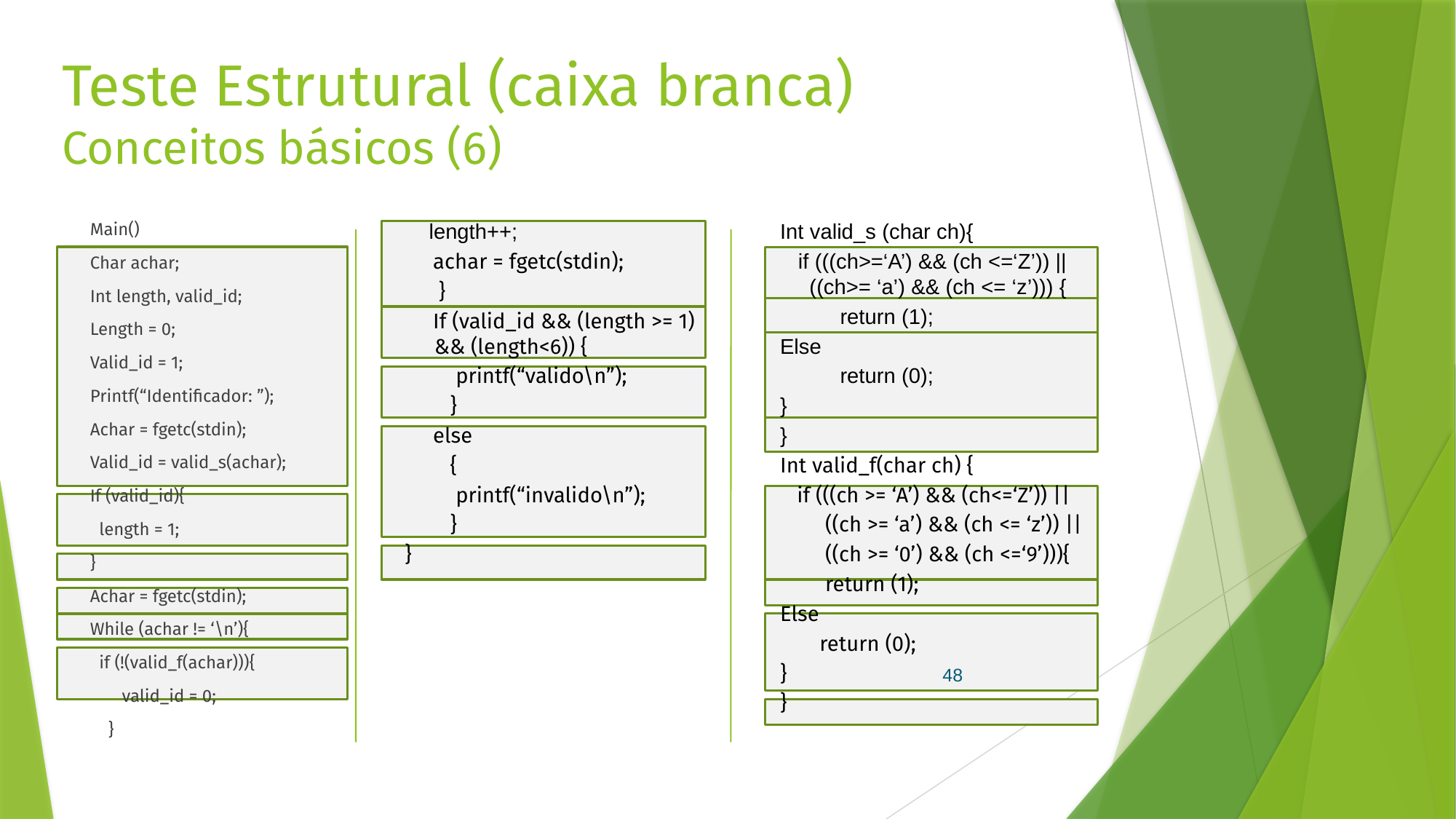

# Teste Estrutural (caixa branca) Conceitos básicos (6)
Main()
Char achar;
Int length, valid_id;
Length = 0;
Valid_id = 1;
Printf(“Identificador: ”);
Achar = fgetc(stdin);
Valid_id = valid_s(achar);
If (valid_id){
  length = 1;
}
Achar = fgetc(stdin);
While (achar != ‘\n’){
  if (!(valid_f(achar))){
       valid_id = 0;
    }

    length++;
     achar = fgetc(stdin);
      }
     If (valid_id && (length >= 1) && (length<6)) {
         printf(“valido\n”);
        }
     else
        {
         printf(“invalido\n”);
        }
}

Int valid_s (char ch){
   if (((ch>=‘A’) && (ch <=‘Z’)) || ((ch>= ‘a’) && (ch <= ‘z’))) {
          return (1);
Else
          return (0);
}
}
Int valid_f(char ch) {
   if (((ch >= ‘A’) && (ch<=‘Z’)) ||
        ((ch >= ‘a’) && (ch <= ‘z’)) ||
        ((ch >= ‘0’) && (ch <=‘9’))){
        return (1);
Else
       return (0);
}
}

48